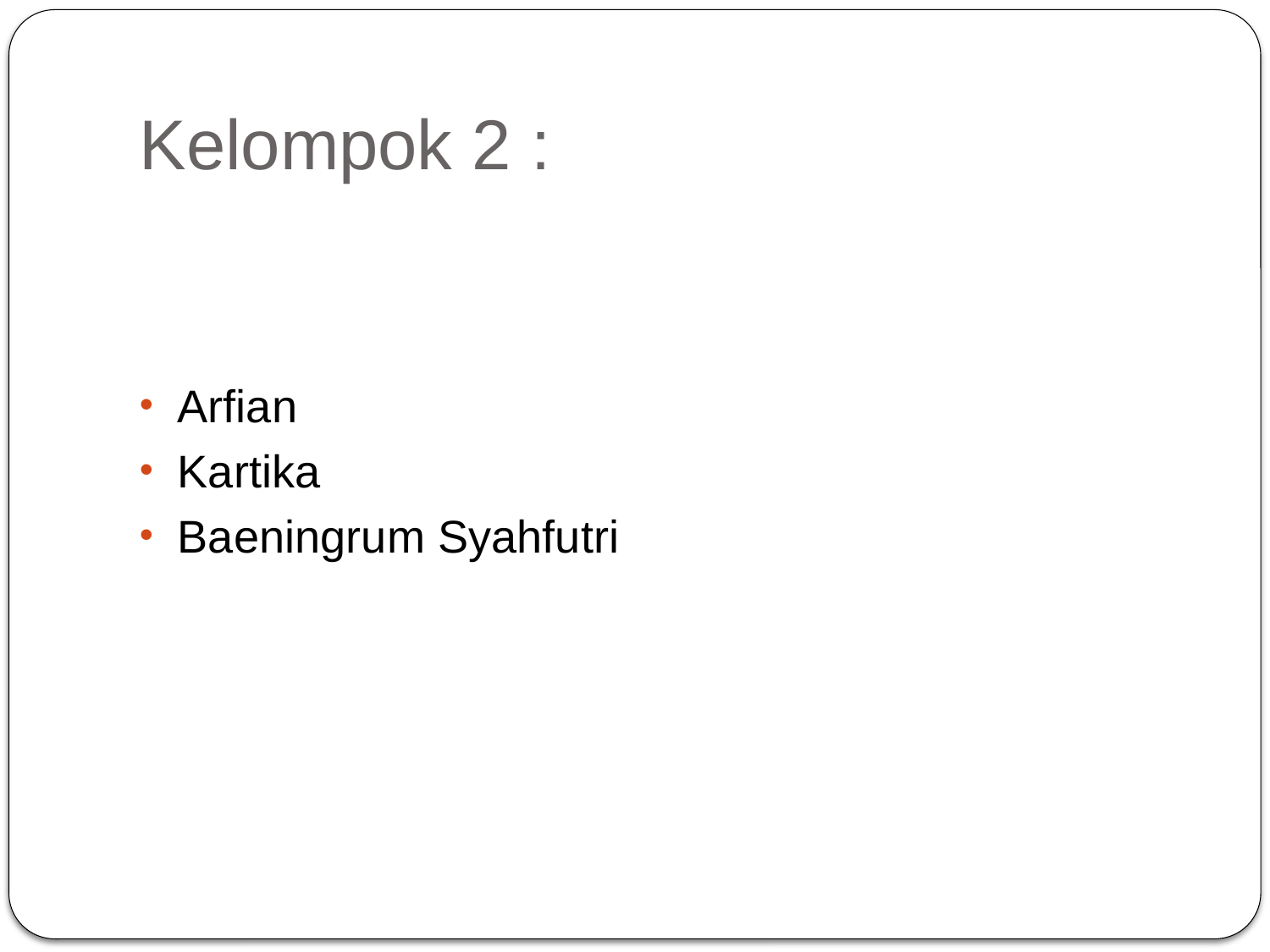

# Kelompok 2 :
Arfian
Kartika
Baeningrum Syahfutri